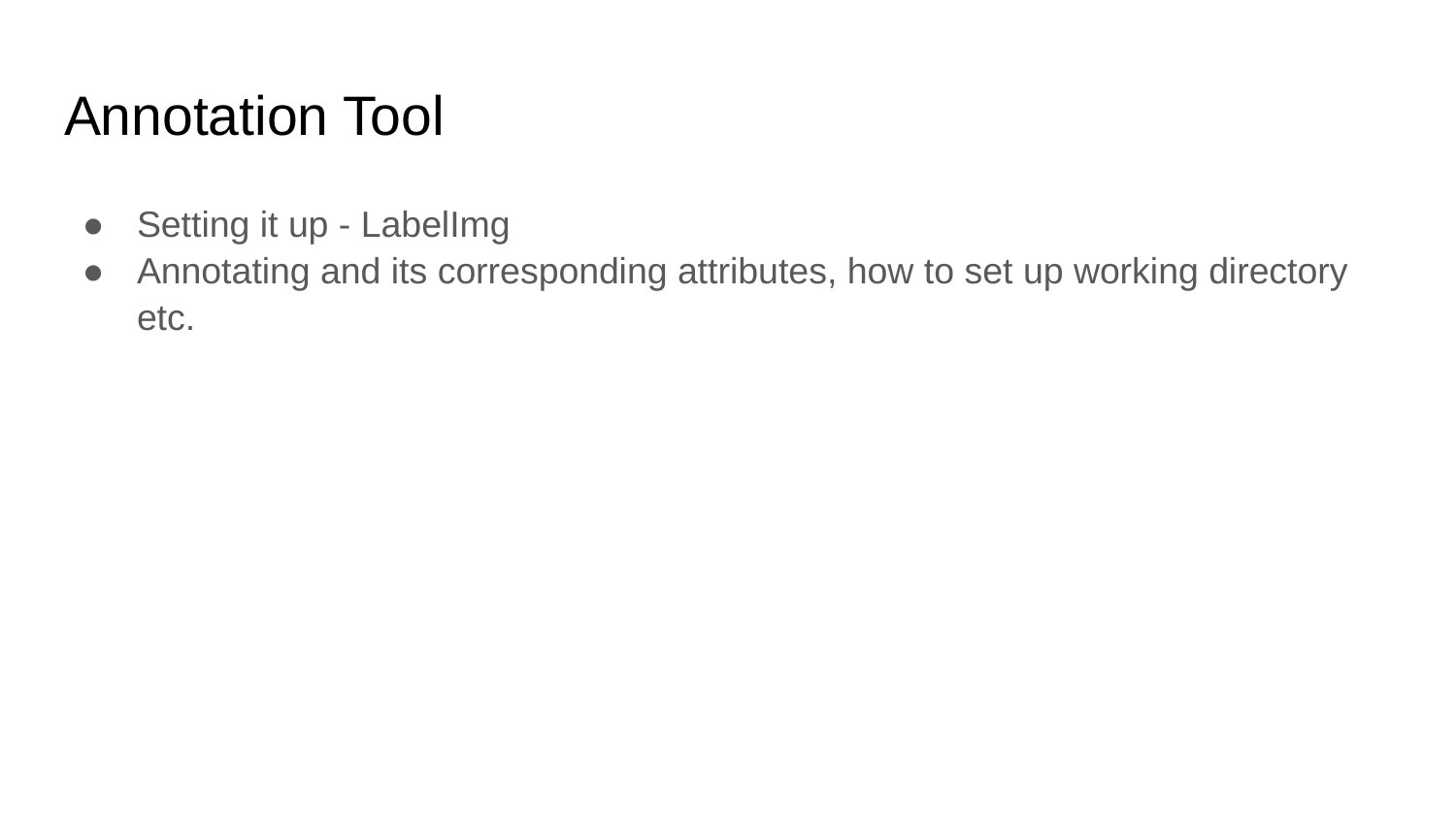

# Annotation Tool
Setting it up - LabelImg
Annotating and its corresponding attributes, how to set up working directory etc.